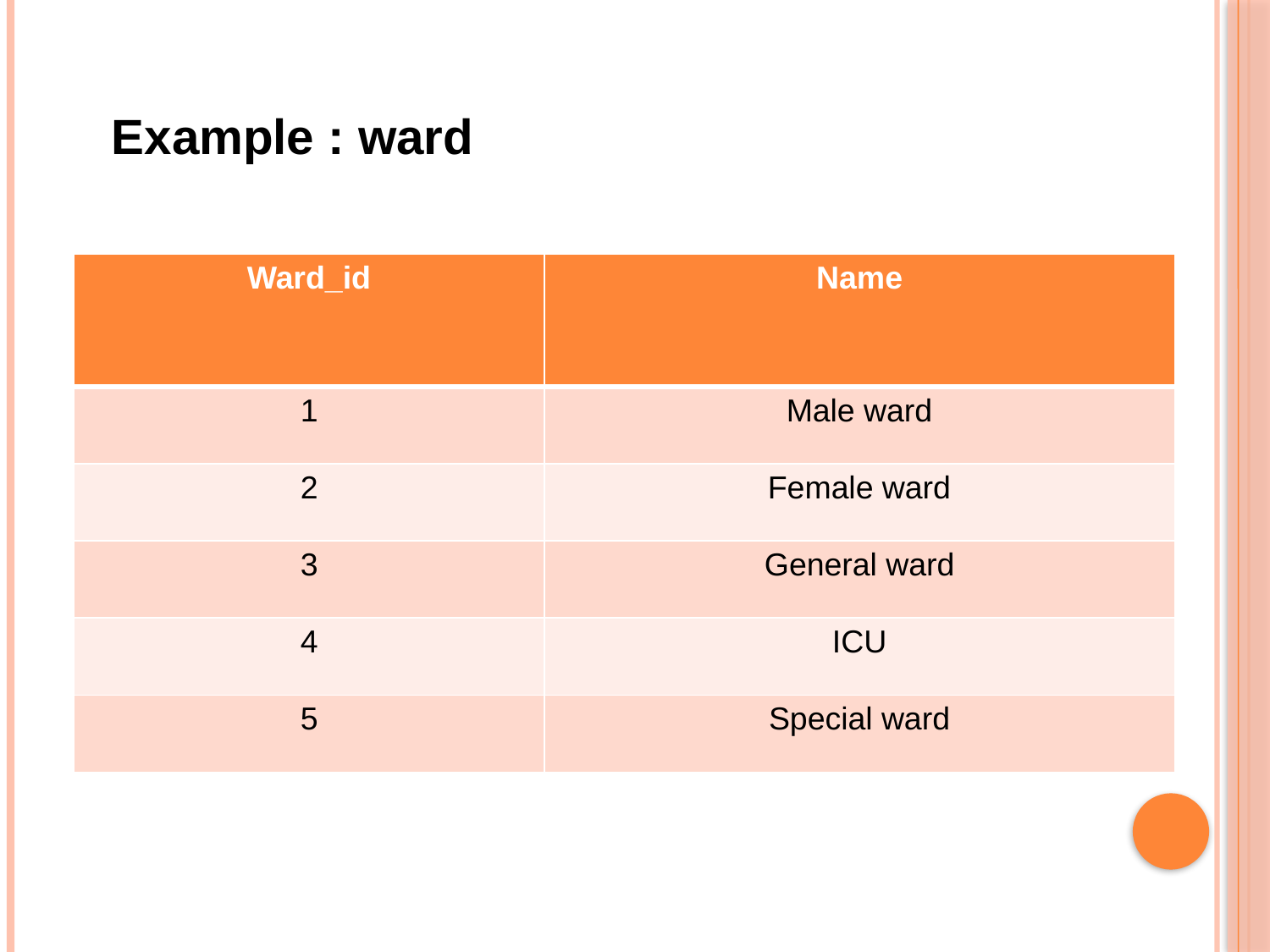

Example : ward
| Ward\_id | Name |
| --- | --- |
| 1 | Male ward |
| 2 | Female ward |
| 3 | General ward |
| 4 | ICU |
| 5 | Special ward |